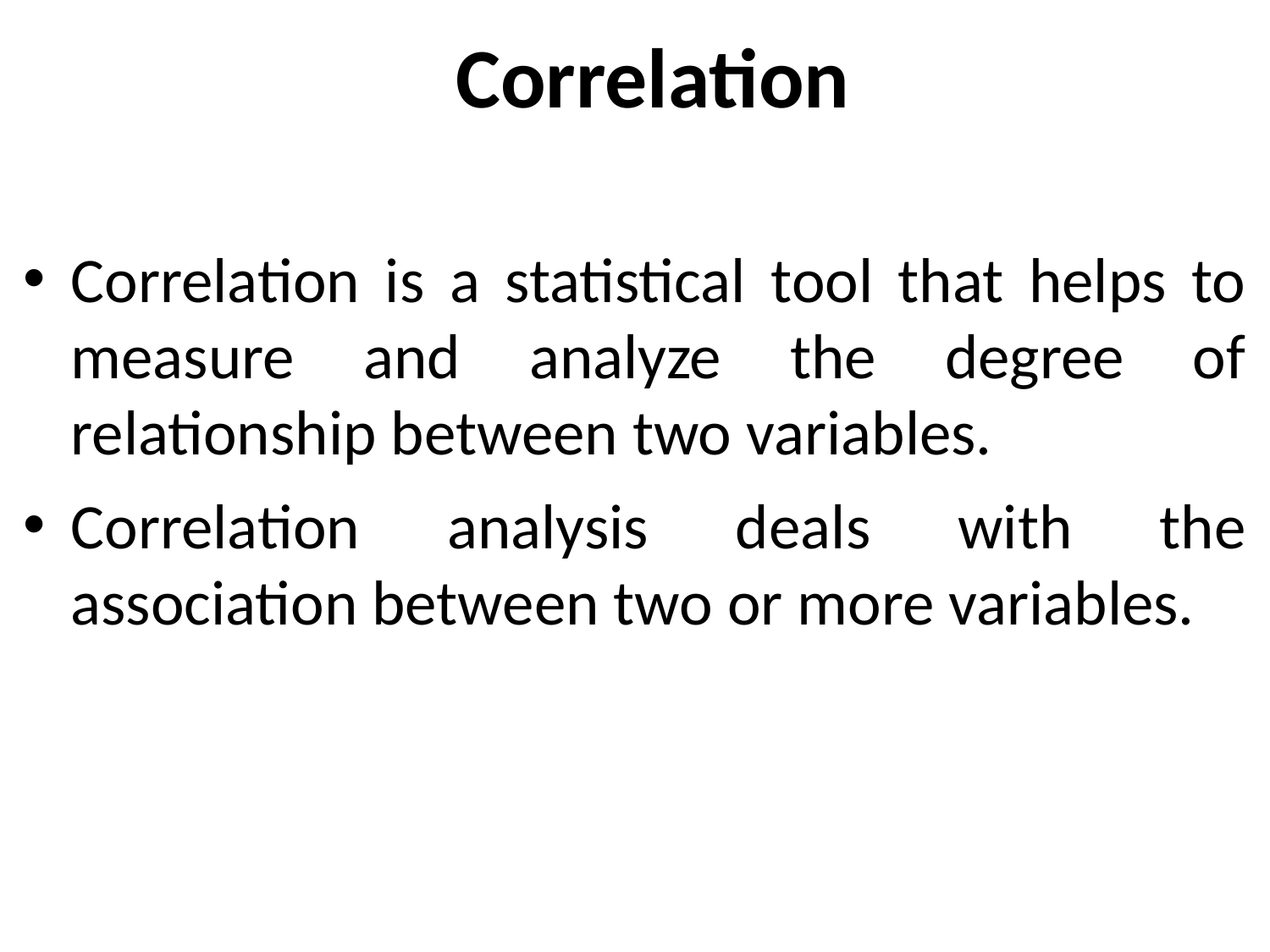

# Correlation
Correlation is a statistical tool that helps to measure and analyze the degree of relationship between two variables.
Correlation analysis deals with the association between two or more variables.